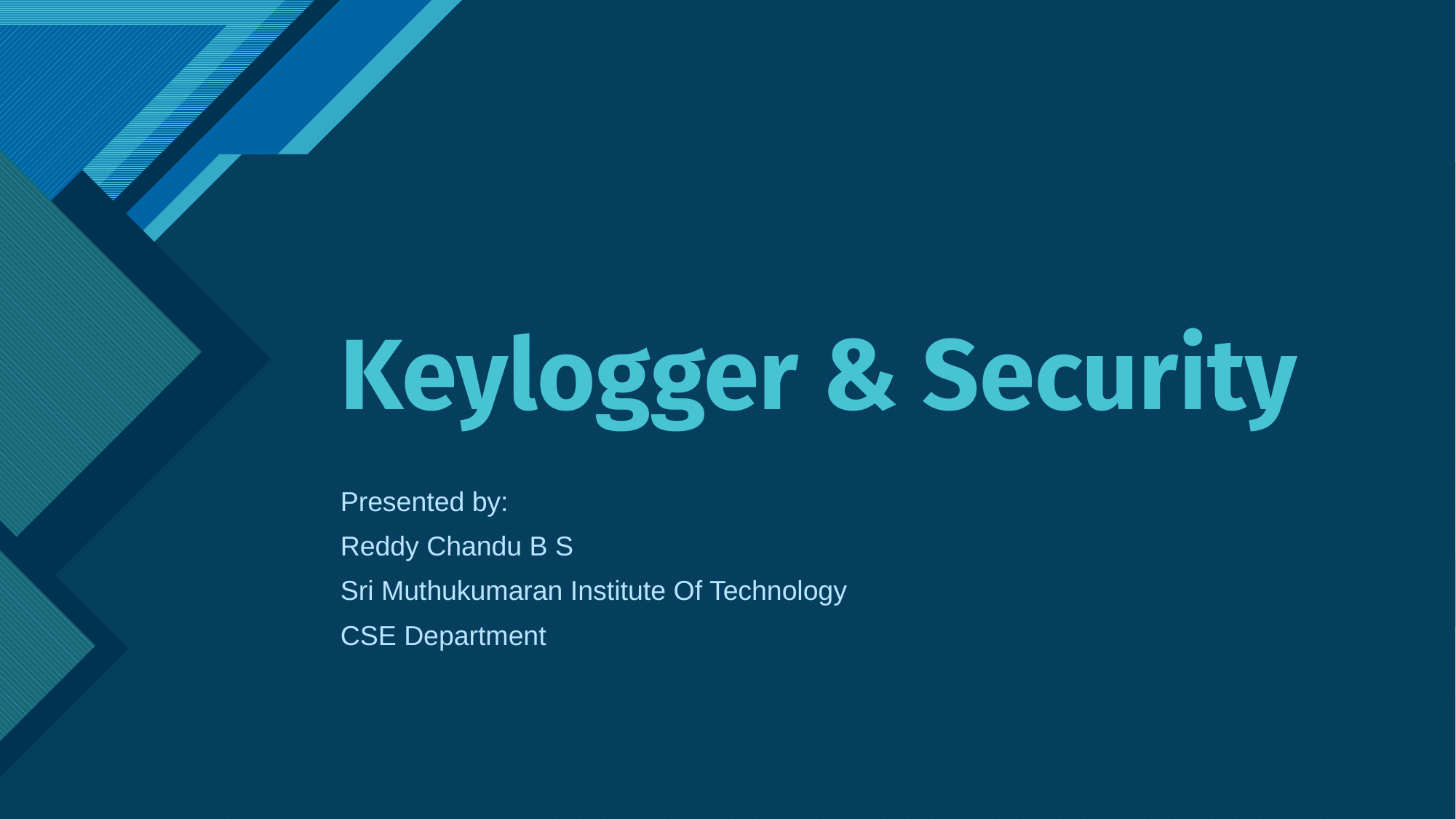

# Keylogger & Security
Presented by:
Reddy Chandu B S
Sri Muthukumaran Institute Of Technology
CSE Department